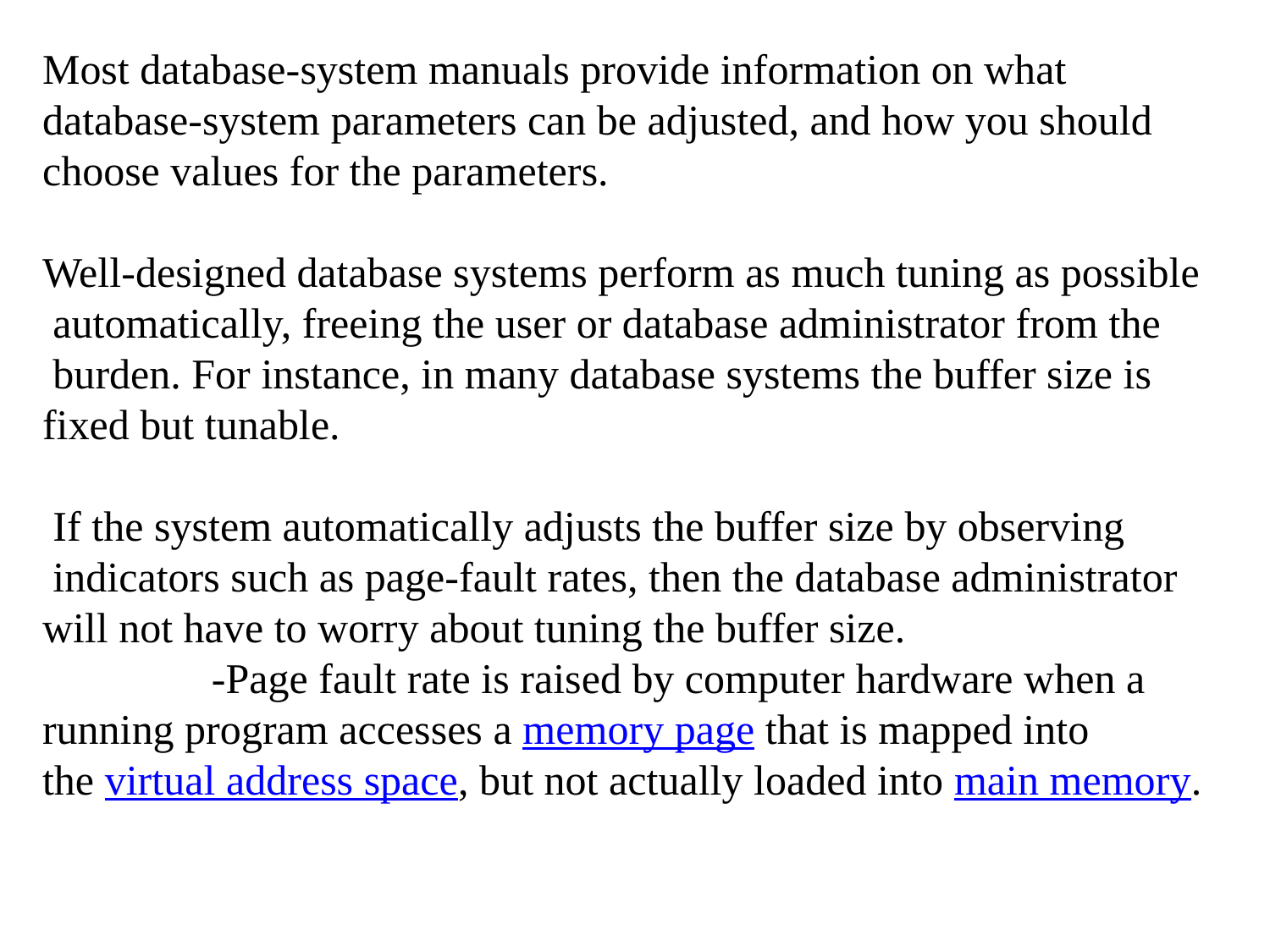

Most database-system manuals provide information on what
database-system parameters can be adjusted, and how you should
choose values for the parameters.

Well-designed database systems perform as much tuning as possible
 automatically, freeing the user or database administrator from the
 burden. For instance, in many database systems the buffer size is
fixed but tunable.

 If the system automatically adjusts the buffer size by observing
 indicators such as page-fault rates, then the database administrator
will not have to worry about tuning the buffer size.
                -Page fault rate is raised by computer hardware when a
running program accesses a memory page that is mapped into
the virtual address space, but not actually loaded into main memory.